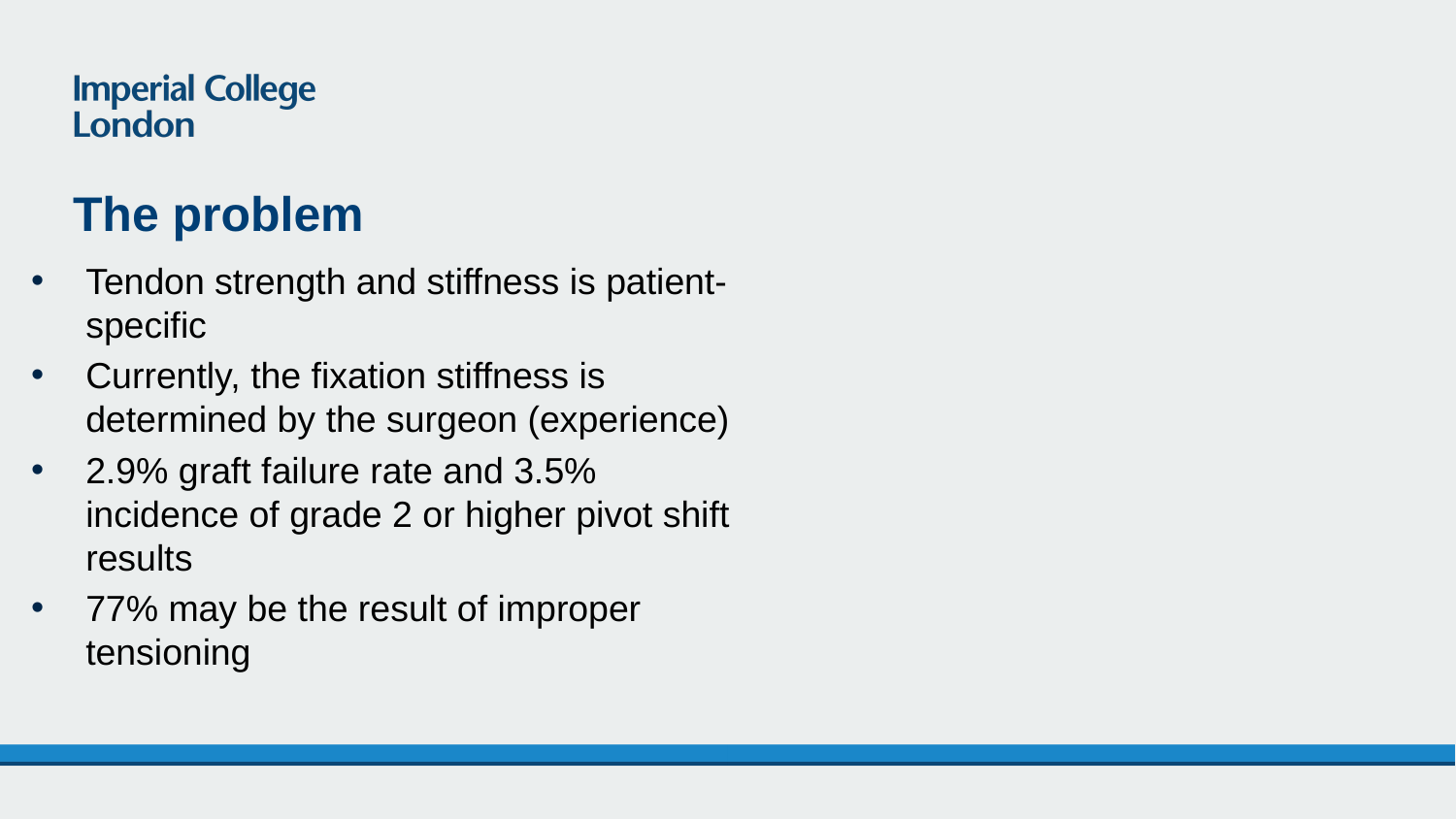

# The problem
Tendon strength and stiffness is patient-specific
Currently, the fixation stiffness is determined by the surgeon (experience)
2.9% graft failure rate and 3.5% incidence of grade 2 or higher pivot shift results
77% may be the result of improper tensioning